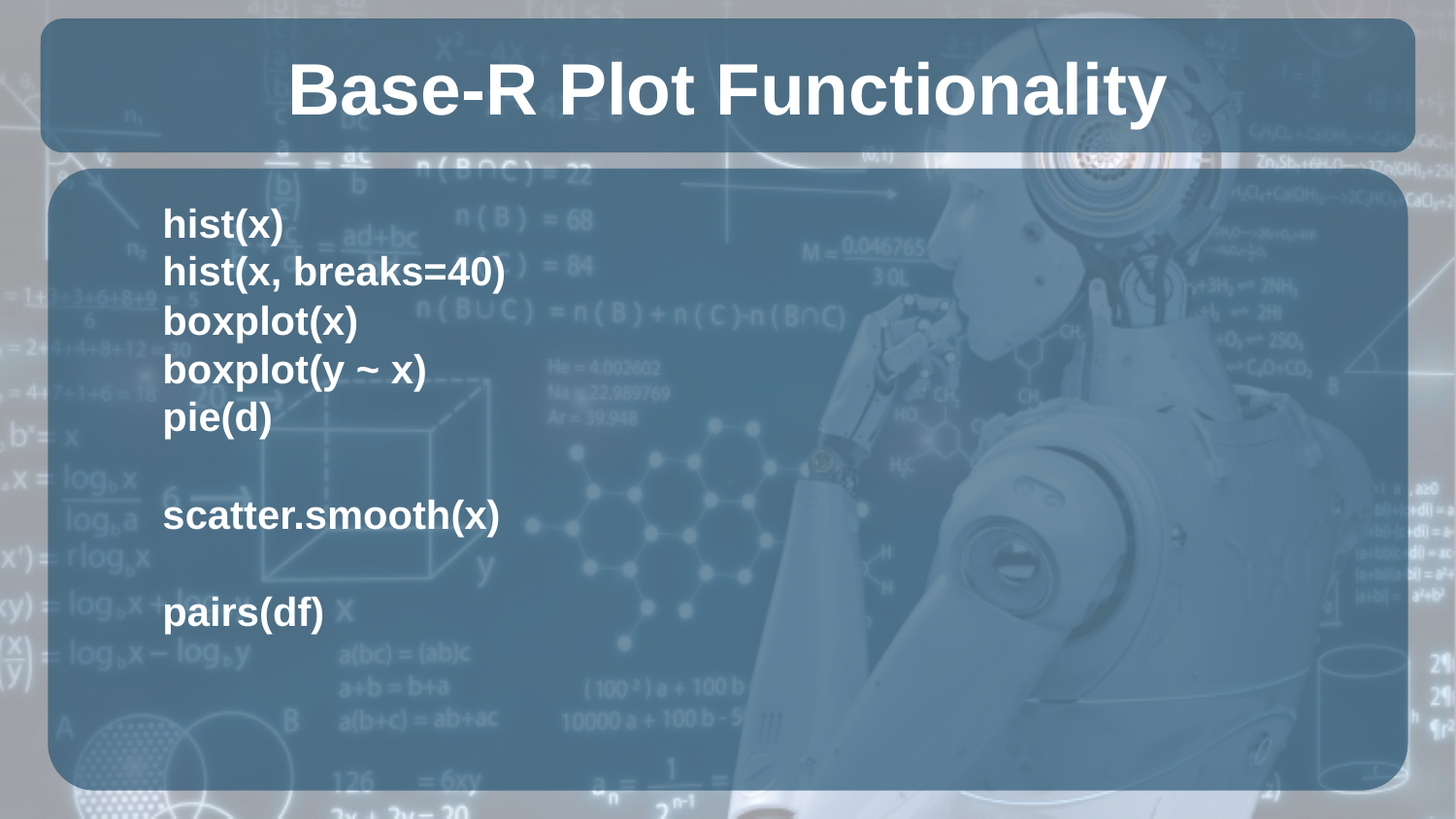

# Base-R Plot Functionality
hist(x)
hist(x, breaks=40)
boxplot(x)
boxplot(y ~ x)
pie(d)

scatter.smooth(x)

pairs(df)